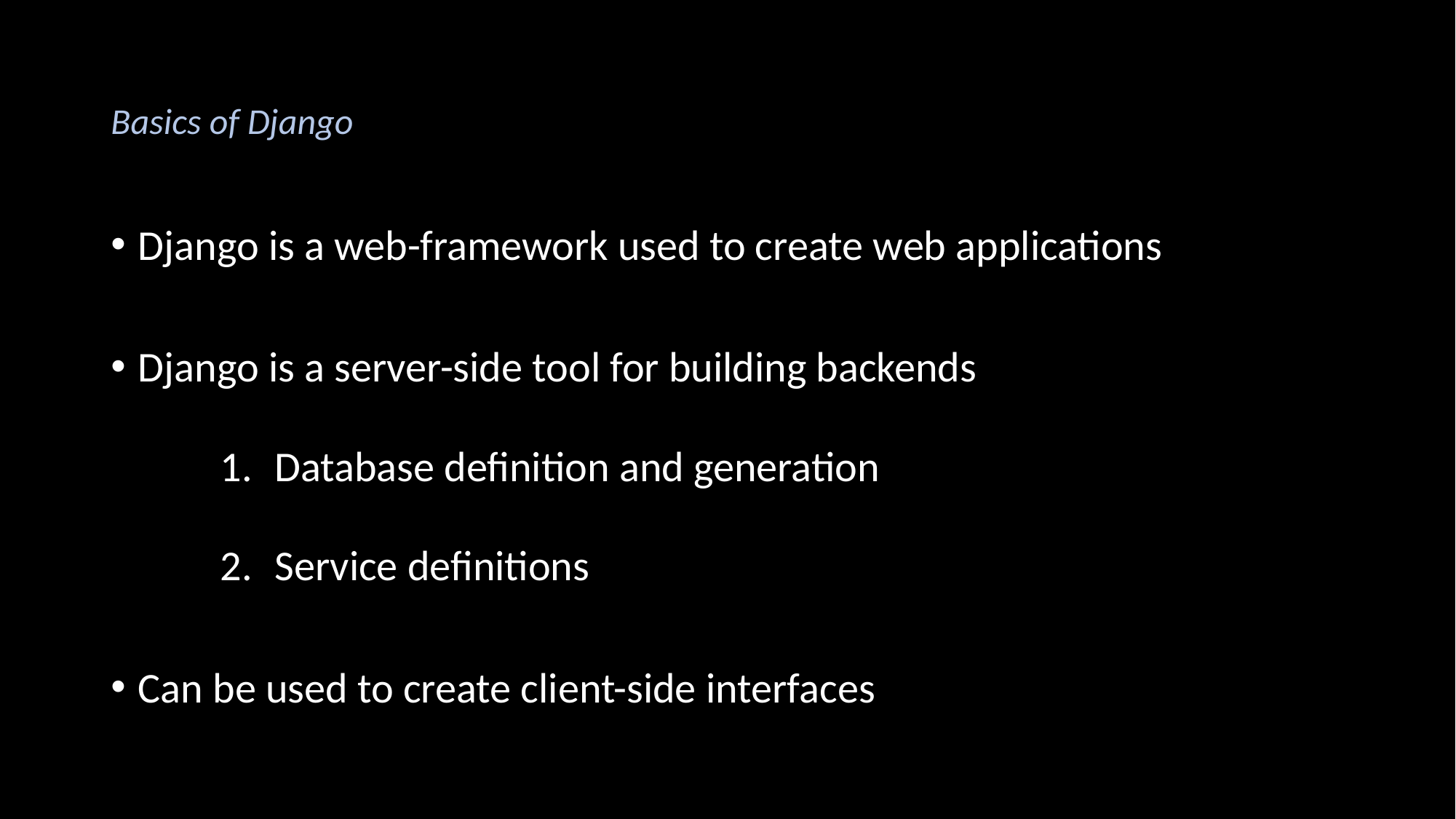

# Basics of Django
Django is a web-framework used to create web applications

Django is a server-side tool for building backends
Database definition and generation
Service definitions

Can be used to create client-side interfaces